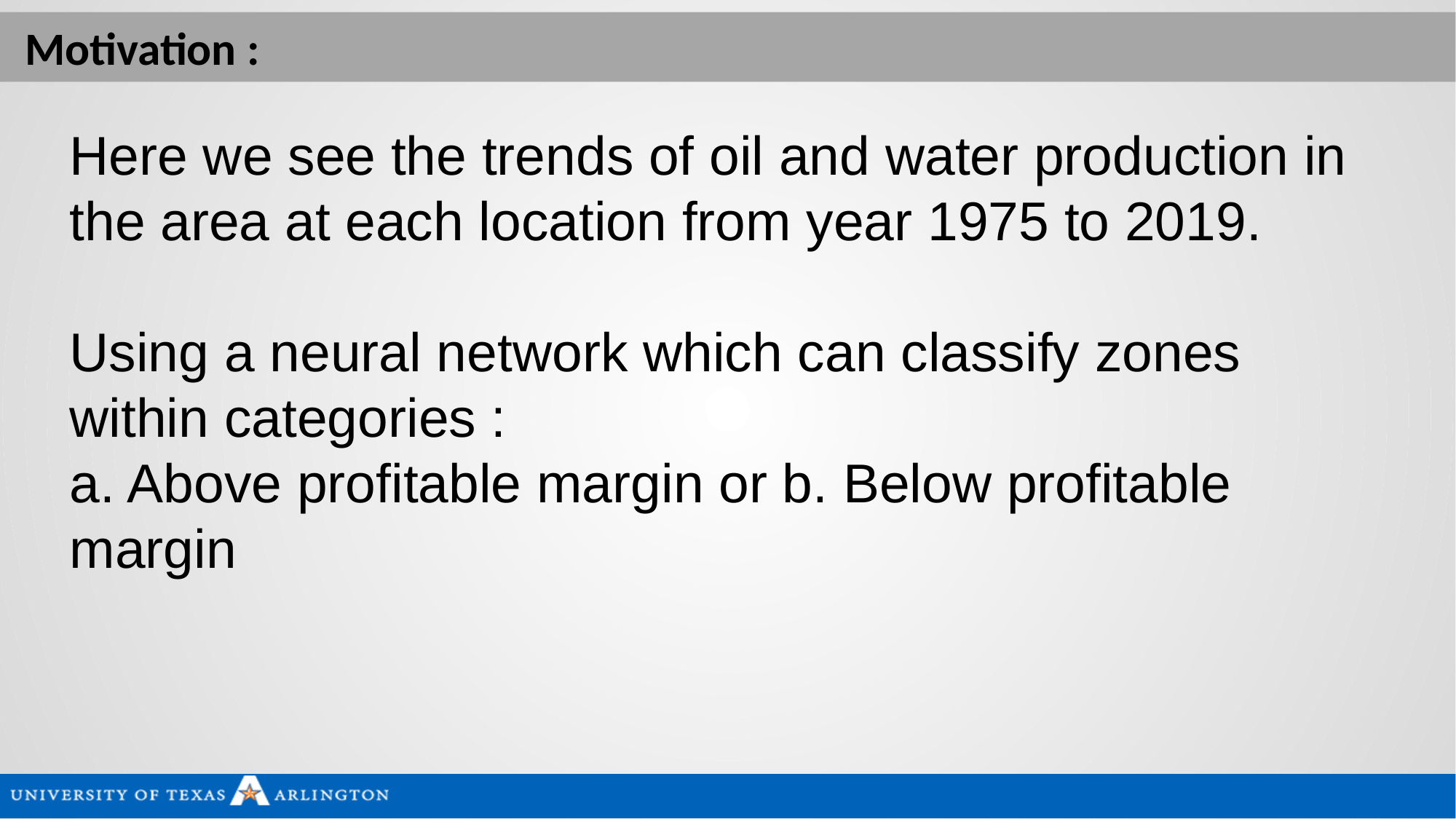

# Motivation :
Here we see the trends of oil and water production in the area at each location from year 1975 to 2019.

Using a neural network which can classify zones within categories :
a. Above profitable margin or b. Below profitable margin